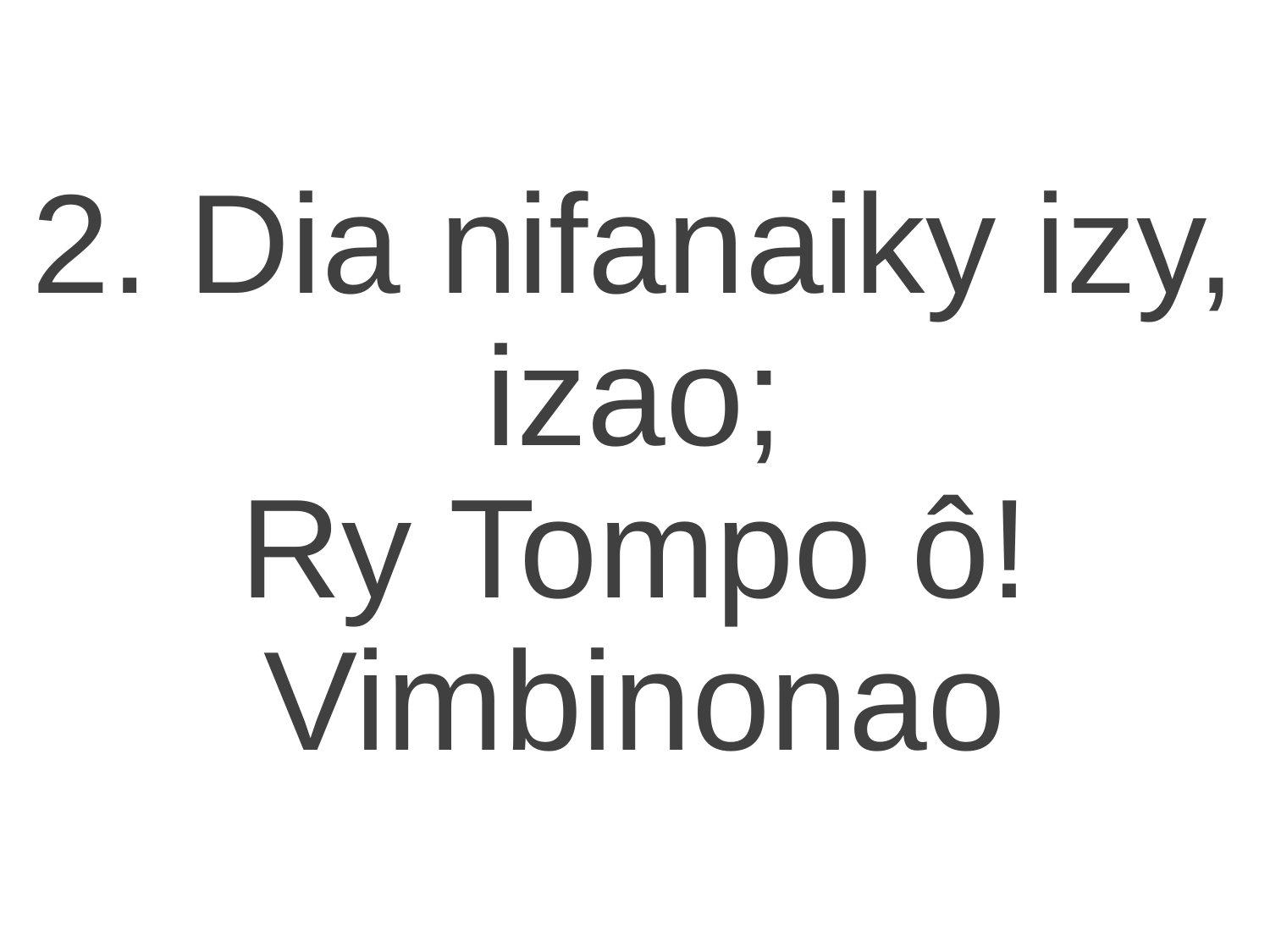

2. Dia nifanaiky izy, izao;
Ry Tompo ô! Vimbinonao